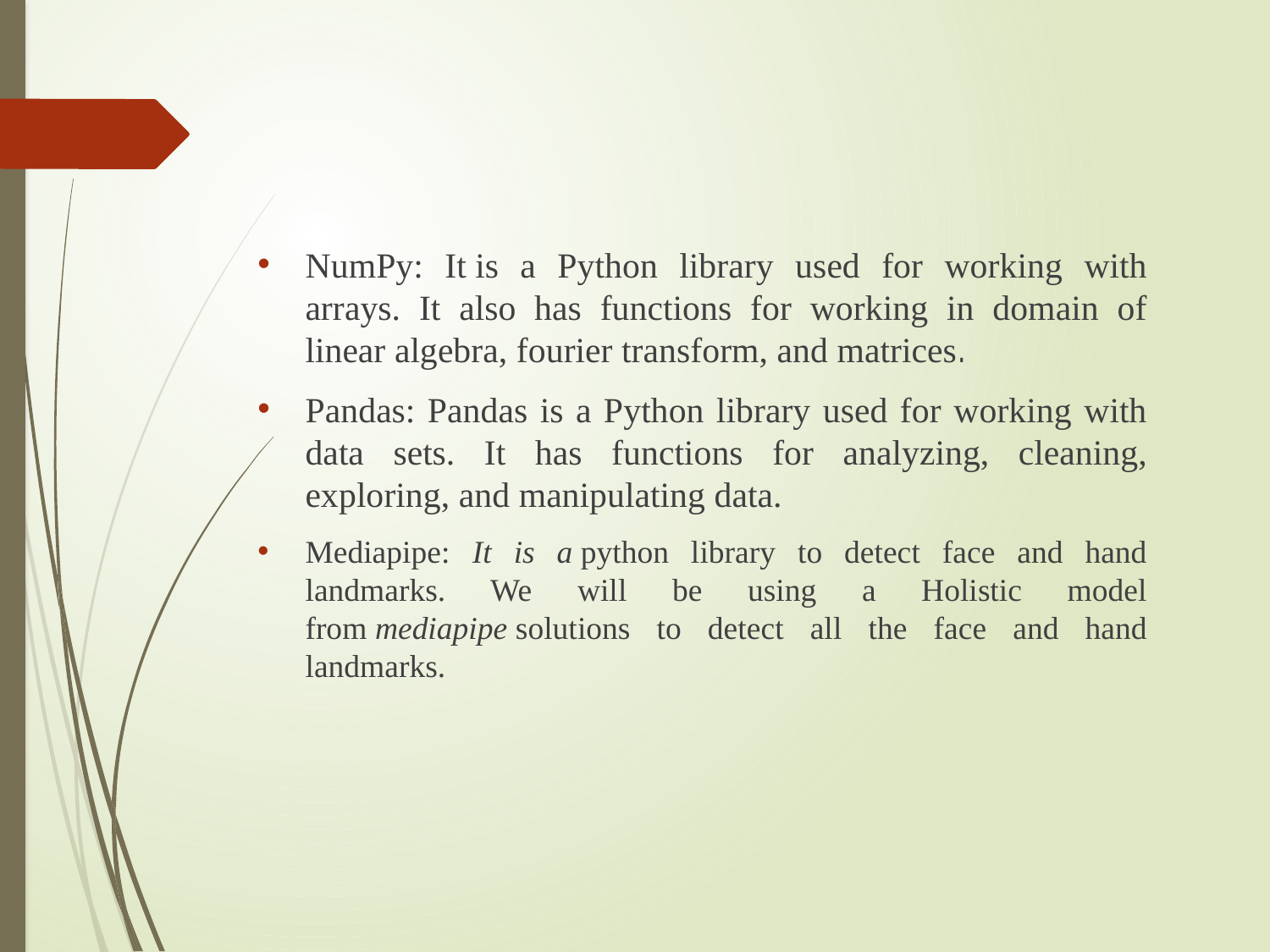

NumPy: It is a Python library used for working with arrays. It also has functions for working in domain of linear algebra, fourier transform, and matrices.
Pandas: Pandas is a Python library used for working with data sets. It has functions for analyzing, cleaning, exploring, and manipulating data.
Mediapipe: It is a python library to detect face and hand landmarks. We will be using a Holistic model from mediapipe solutions to detect all the face and hand landmarks.